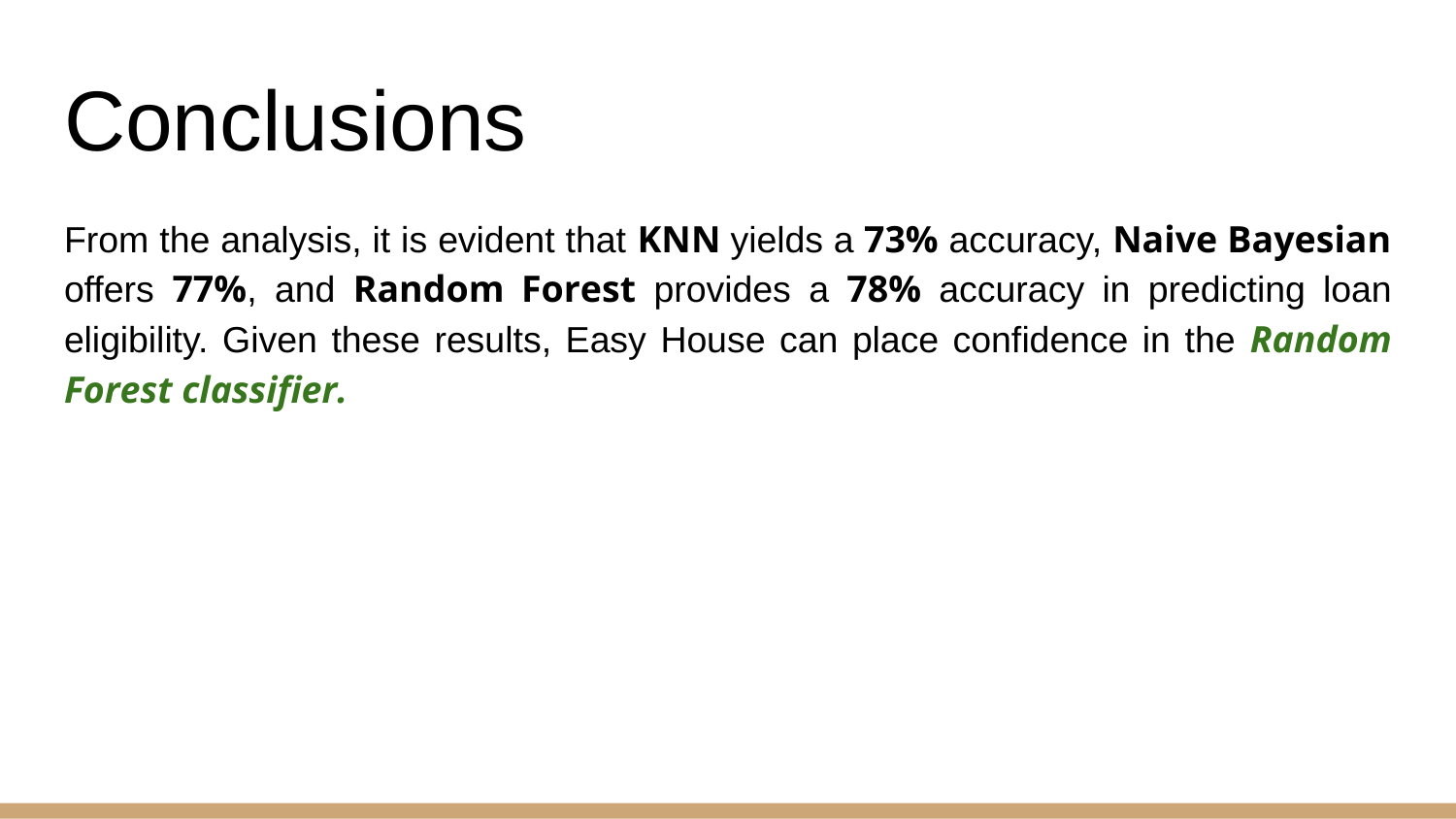

# Conclusions
From the analysis, it is evident that KNN yields a 73% accuracy, Naive Bayesian offers 77%, and Random Forest provides a 78% accuracy in predicting loan eligibility. Given these results, Easy House can place confidence in the Random Forest classifier.